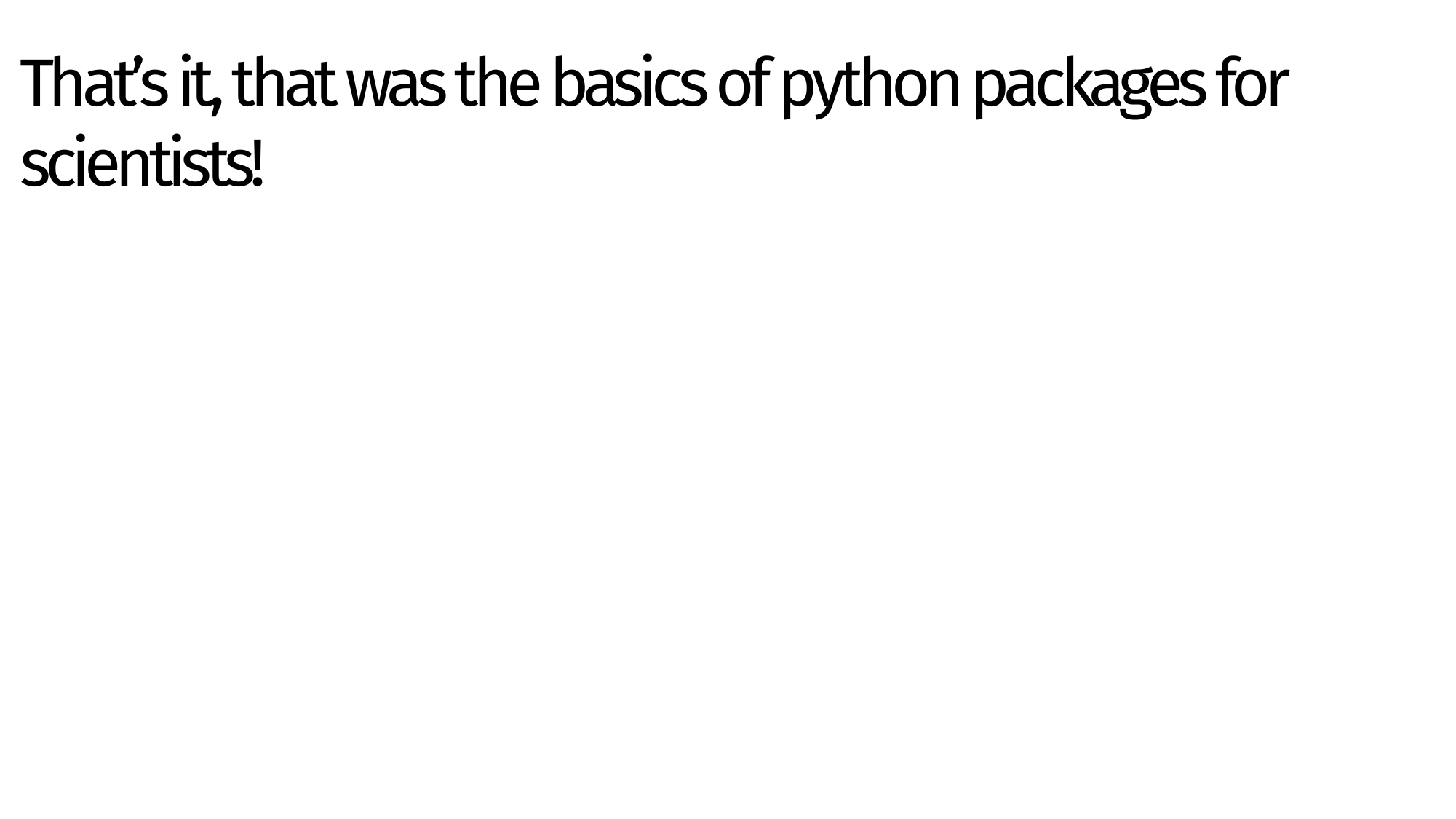

# That’s it, that was the basics of python packages for scientists!